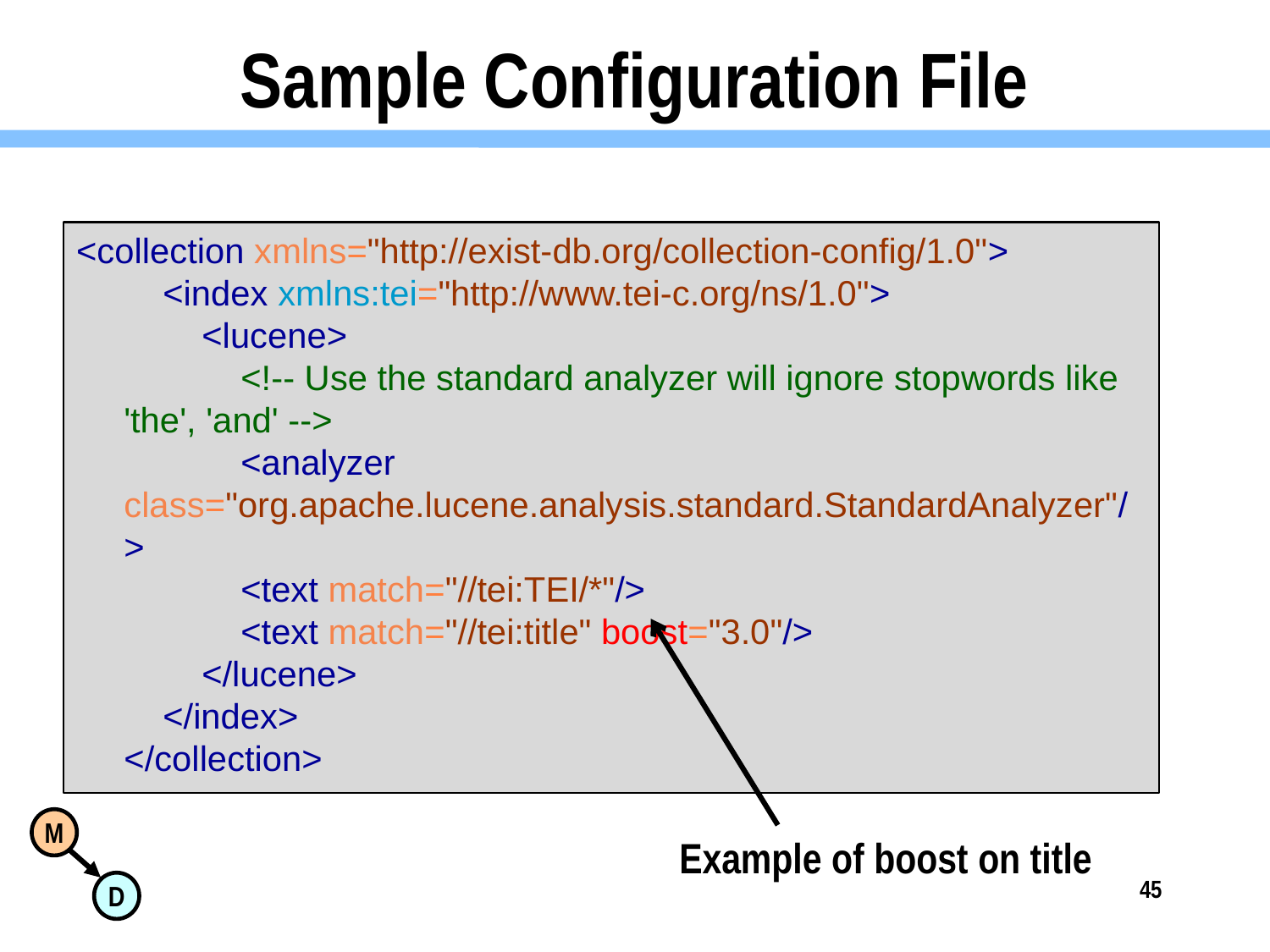

# Sample Configuration File
<collection xmlns="http://exist-db.org/collection-config/1.0">
    <index xmlns:tei="http://www.tei-c.org/ns/1.0">
        <lucene>
            <!-- Use the standard analyzer will ignore stopwords like 'the', 'and' -->
            <analyzer class="org.apache.lucene.analysis.standard.StandardAnalyzer"/>
            <text match="//tei:TEI/*"/>
            <text match="//tei:title" boost="3.0"/>
        </lucene>
    </index>
</collection>
Example of boost on title
45